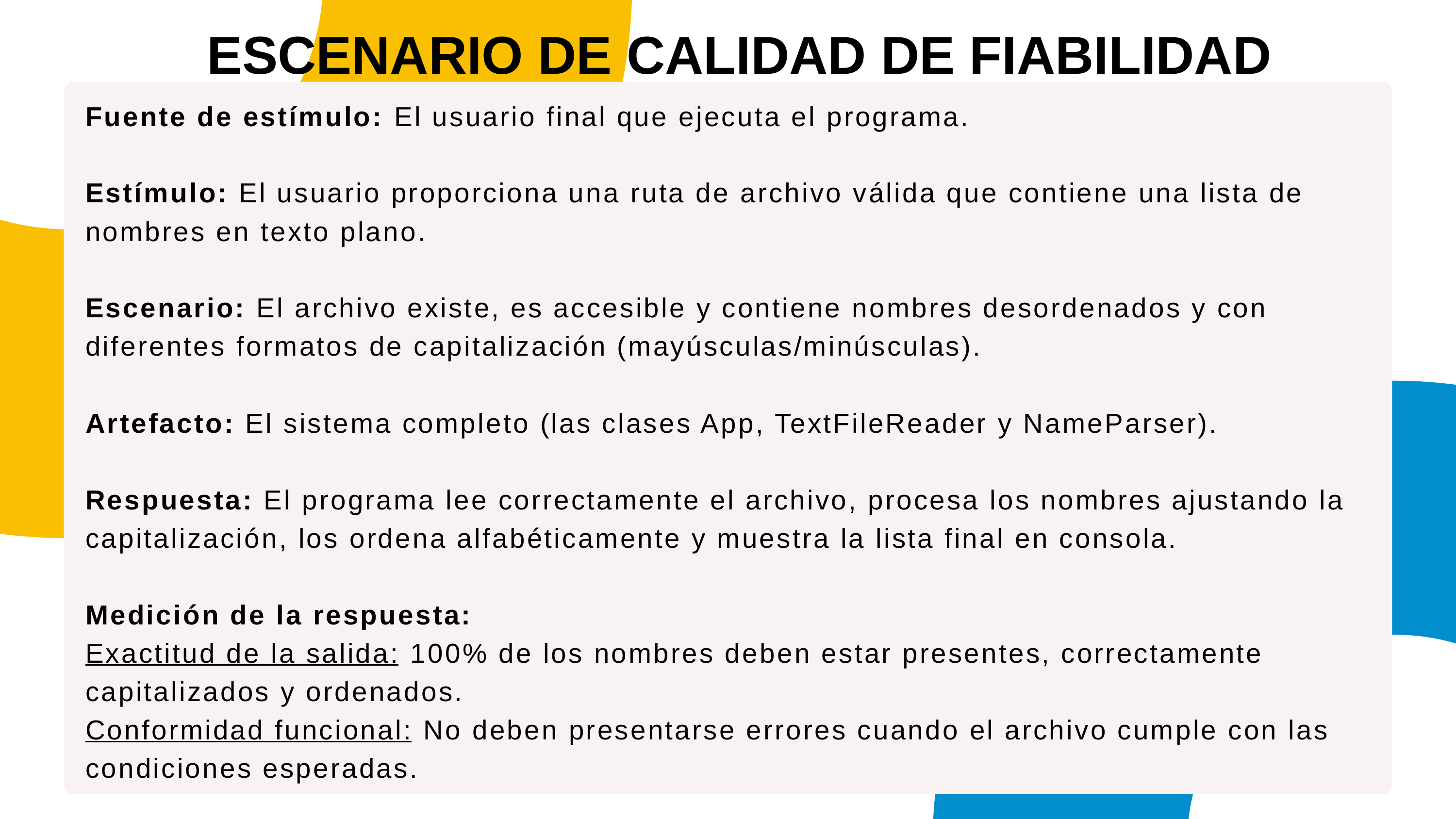

ESCENARIO DE CALIDAD DE FIABILIDAD

Fuente de estímulo: El usuario final que ejecuta el programa.

Estímulo: El usuario proporciona una ruta de archivo válida que contiene una lista de nombres en texto plano.

Escenario: El archivo existe, es accesible y contiene nombres desordenados y con diferentes formatos de capitalización (mayúsculas/minúsculas).

Artefacto: El sistema completo (las clases App, TextFileReader y NameParser).

Respuesta: El programa lee correctamente el archivo, procesa los nombres ajustando la capitalización, los ordena alfabéticamente y muestra la lista final en consola.

Medición de la respuesta:
Exactitud de la salida: 100% de los nombres deben estar presentes, correctamente capitalizados y ordenados.
Conformidad funcional: No deben presentarse errores cuando el archivo cumple con las condiciones esperadas.